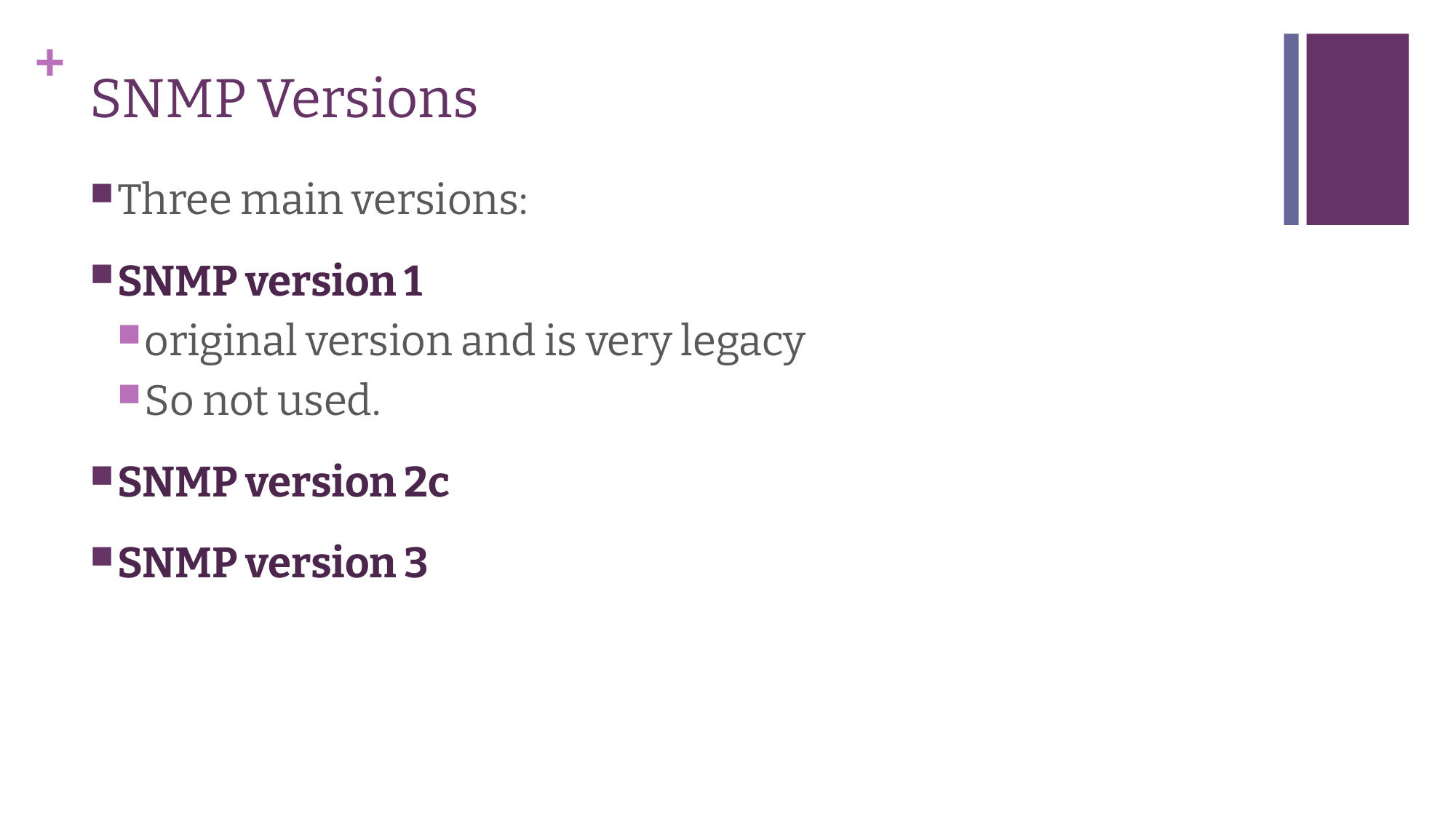

# SNMP Versions
Three main versions:
SNMP version 1
original version and is very legacy
So not used.
SNMP version 2c
SNMP version 3